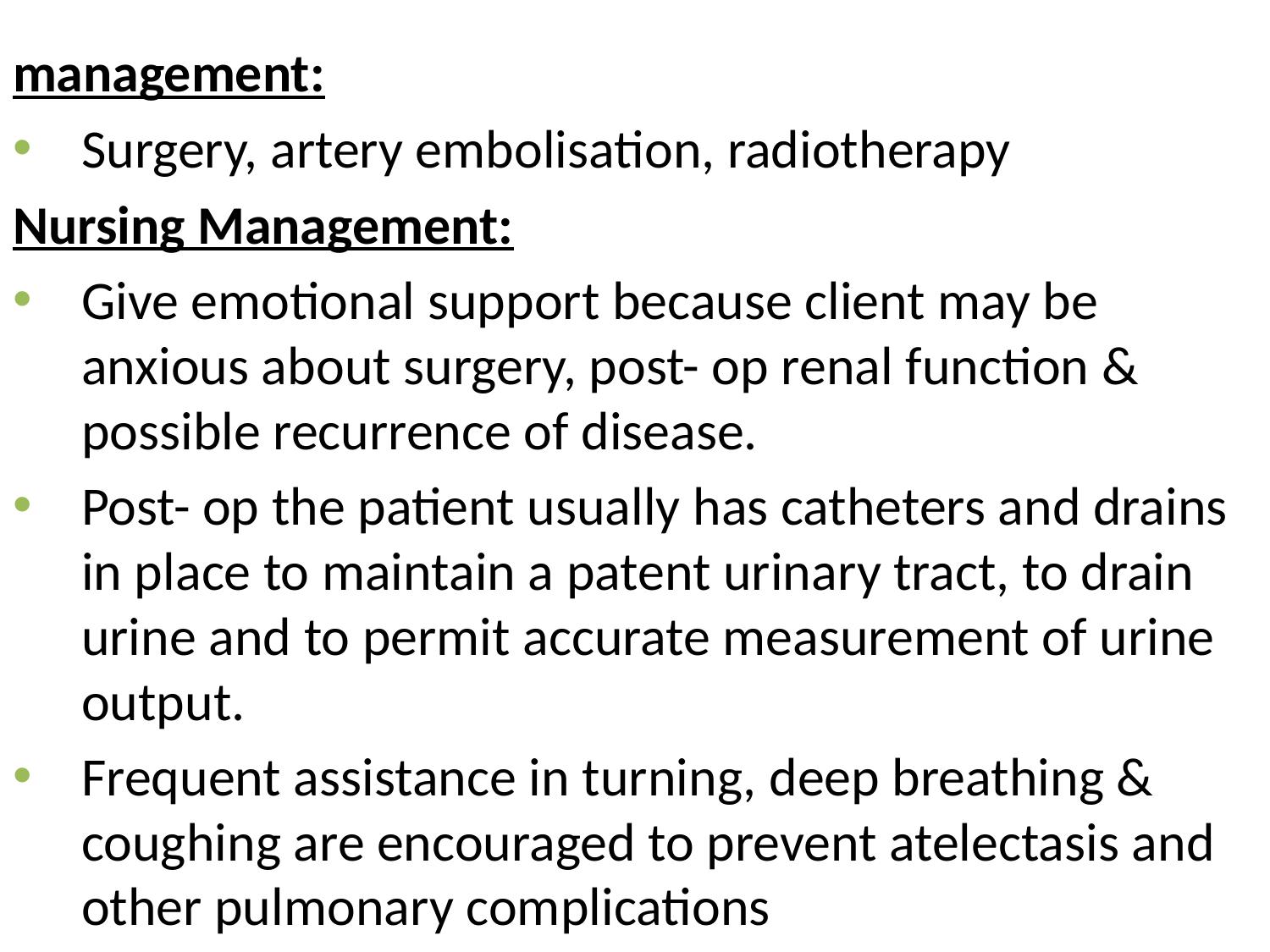

#
management:
Surgery, artery embolisation, radiotherapy
Nursing Management:
Give emotional support because client may be anxious about surgery, post- op renal function & possible recurrence of disease.
Post- op the patient usually has catheters and drains in place to maintain a patent urinary tract, to drain urine and to permit accurate measurement of urine output.
Frequent assistance in turning, deep breathing & coughing are encouraged to prevent atelectasis and other pulmonary complications